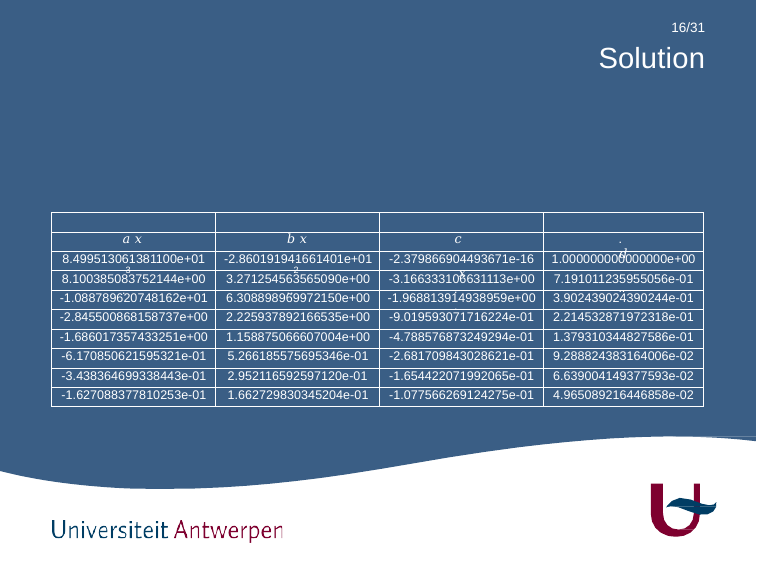

16/31
Solution
|  |  |  |  |
| --- | --- | --- | --- |
|  |  |  |  |
| 8.499513061381100e+01 | -2.860191941661401e+01 | -2.379866904493671e-16 | 1.000000000000000e+00 |
| 8.100385083752144e+00 | 3.271254563565090e+00 | -3.166333106631113e+00 | 7.191011235955056e-01 |
| -1.088789620748162e+01 | 6.308898969972150e+00 | -1.968813914938959e+00 | 3.902439024390244e-01 |
| -2.845500868158737e+00 | 2.225937892166535e+00 | -9.019593071716224e-01 | 2.214532871972318e-01 |
| -1.686017357433251e+00 | 1.158875066607004e+00 | -4.788576873249294e-01 | 1.379310344827586e-01 |
| -6.170850621595321e-01 | 5.266185575695346e-01 | -2.681709843028621e-01 | 9.288824383164006e-02 |
| -3.438364699338443e-01 | 2.952116592597120e-01 | -1.654422071992065e-01 | 6.639004149377593e-02 |
| -1.627088377810253e-01 | 1.662729830345204e-01 | -1.077566269124275e-01 | 4.965089216446858e-02 |
𝑎.𝑥..3
𝑏.𝑥..2
𝑐..𝑥.
.𝑑..